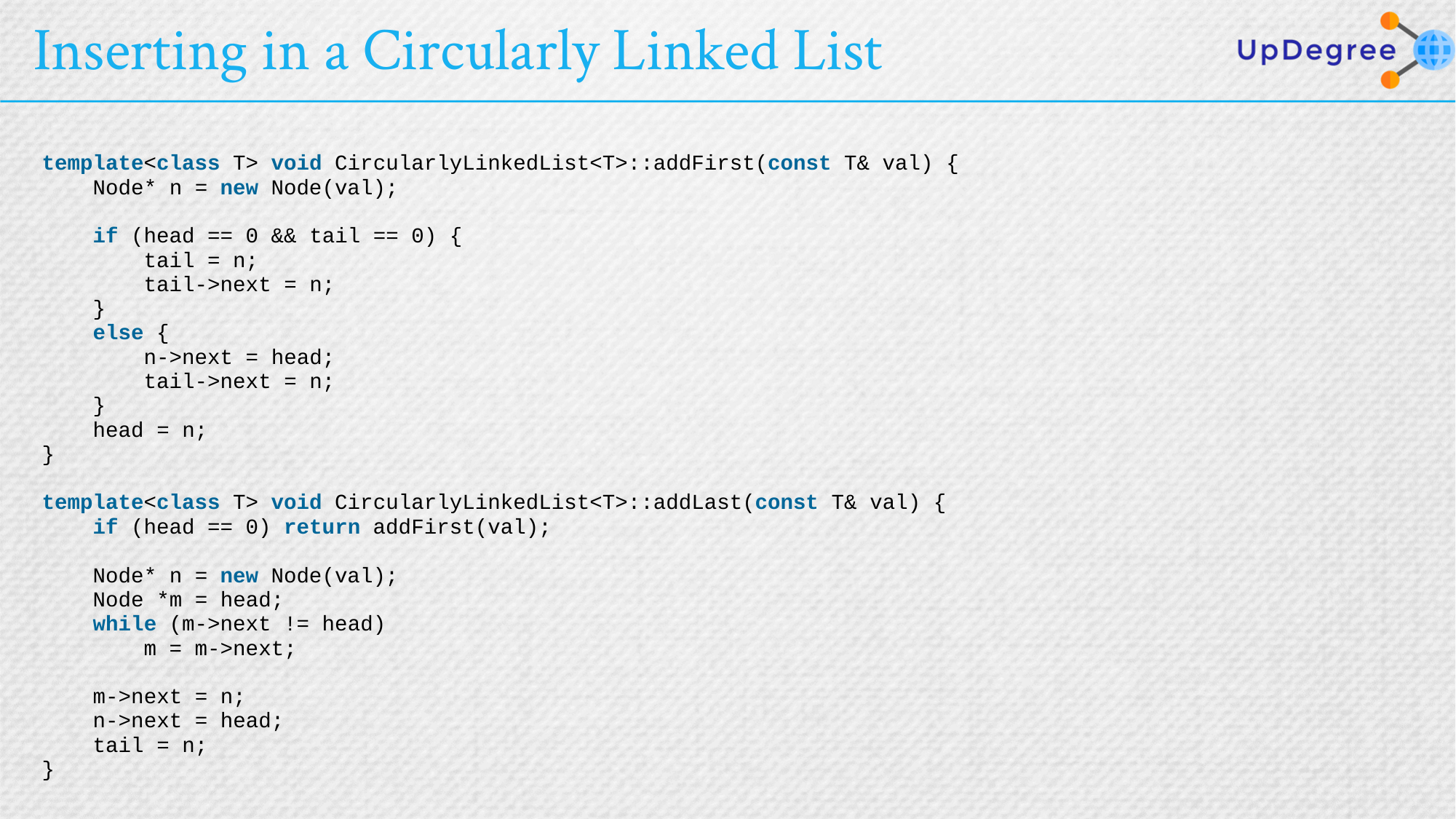

# Inserting in a Circularly Linked List
template<class T> void CircularlyLinkedList<T>::addFirst(const T& val) {
    Node* n = new Node(val);

    if (head == 0 && tail == 0) {
        tail = n;
        tail->next = n;
    }
    else {
        n->next = head;
        tail->next = n;
    }
    head = n;
}

template<class T> void CircularlyLinkedList<T>::addLast(const T& val) {
    if (head == 0) return addFirst(val);

    Node* n = new Node(val);
    Node *m = head;
    while (m->next != head)
        m = m->next;

    m->next = n;
    n->next = head;
    tail = n;
}